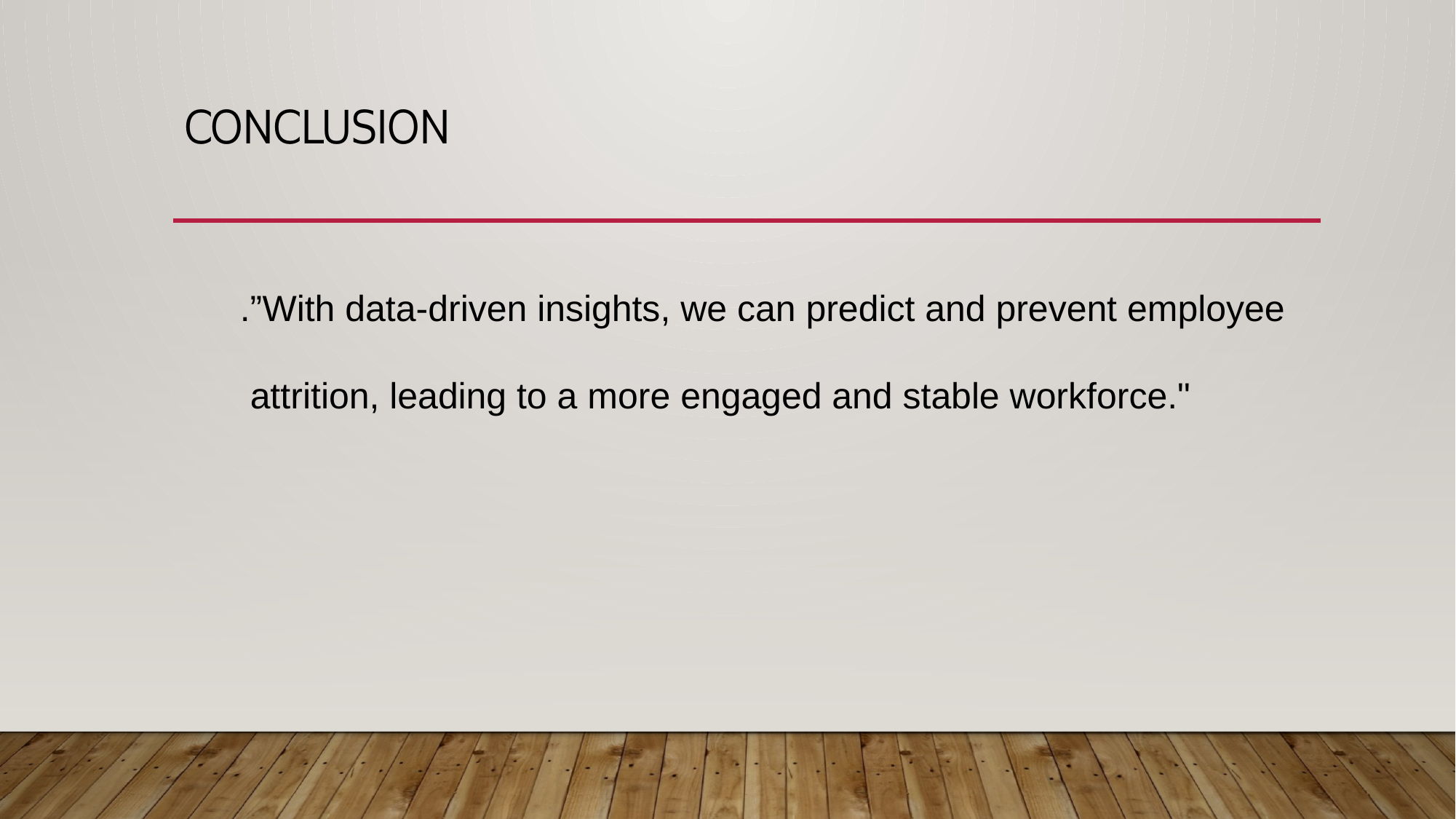

# Conclusion
.”With data-driven insights, we can predict and prevent employee

 attrition, leading to a more engaged and stable workforce."